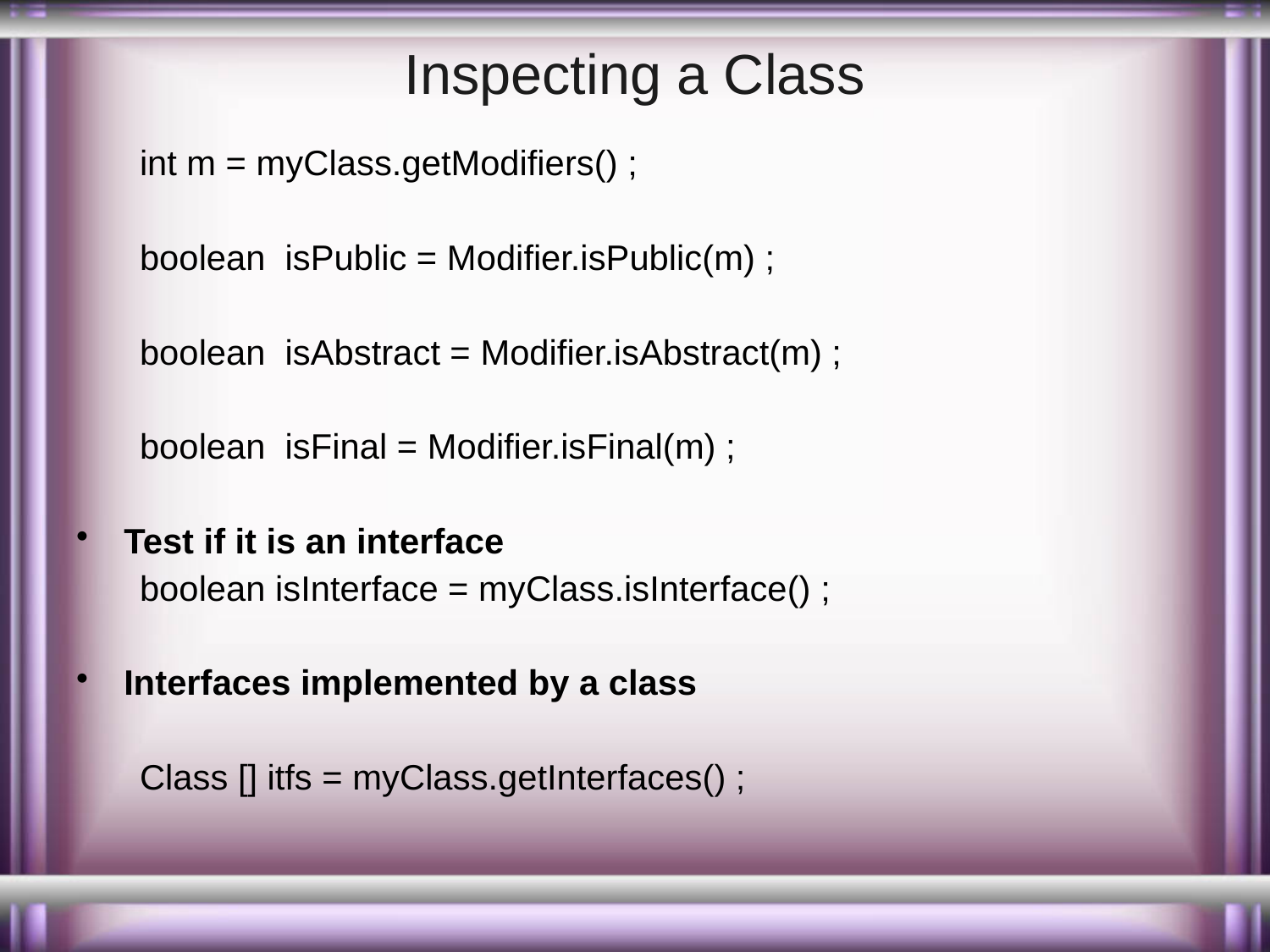

# Inspecting a Class
int m = myClass.getModifiers() ;

boolean  isPublic = Modifier.isPublic(m) ;

boolean  isAbstract = Modifier.isAbstract(m) ;

boolean  isFinal = Modifier.isFinal(m) ;

Test if it is an interface
boolean isInterface = myClass.isInterface() ;

Interfaces implemented by a class

Class [] itfs = myClass.getInterfaces() ;